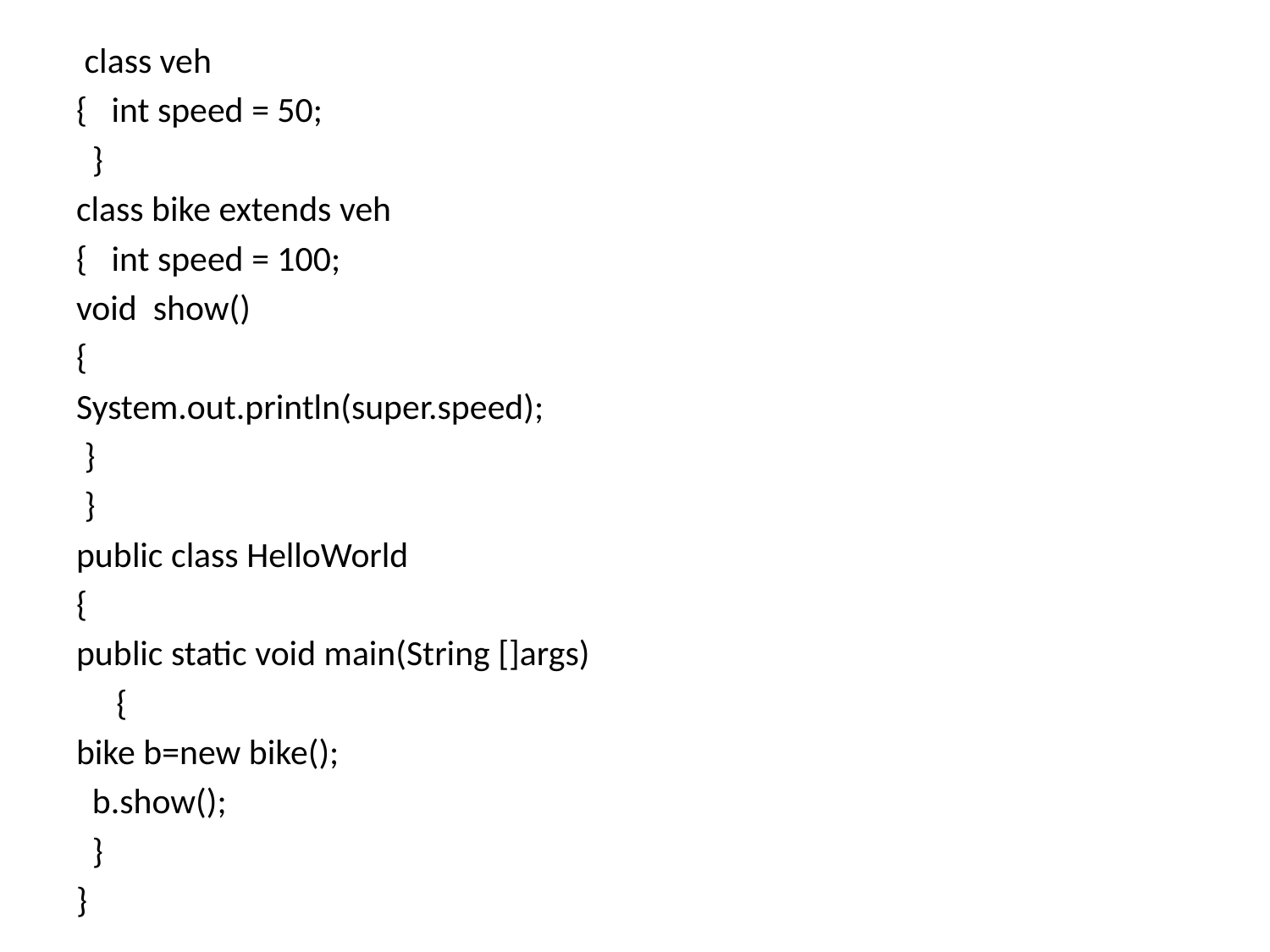

class veh
{   int speed = 50;
  }
class bike extends veh
{   int speed = 100;
void  show()
{
System.out.println(super.speed);
 }
 }
public class HelloWorld
{
public static void main(String []args)
     {
bike b=new bike();
  b.show();
  }
}

#